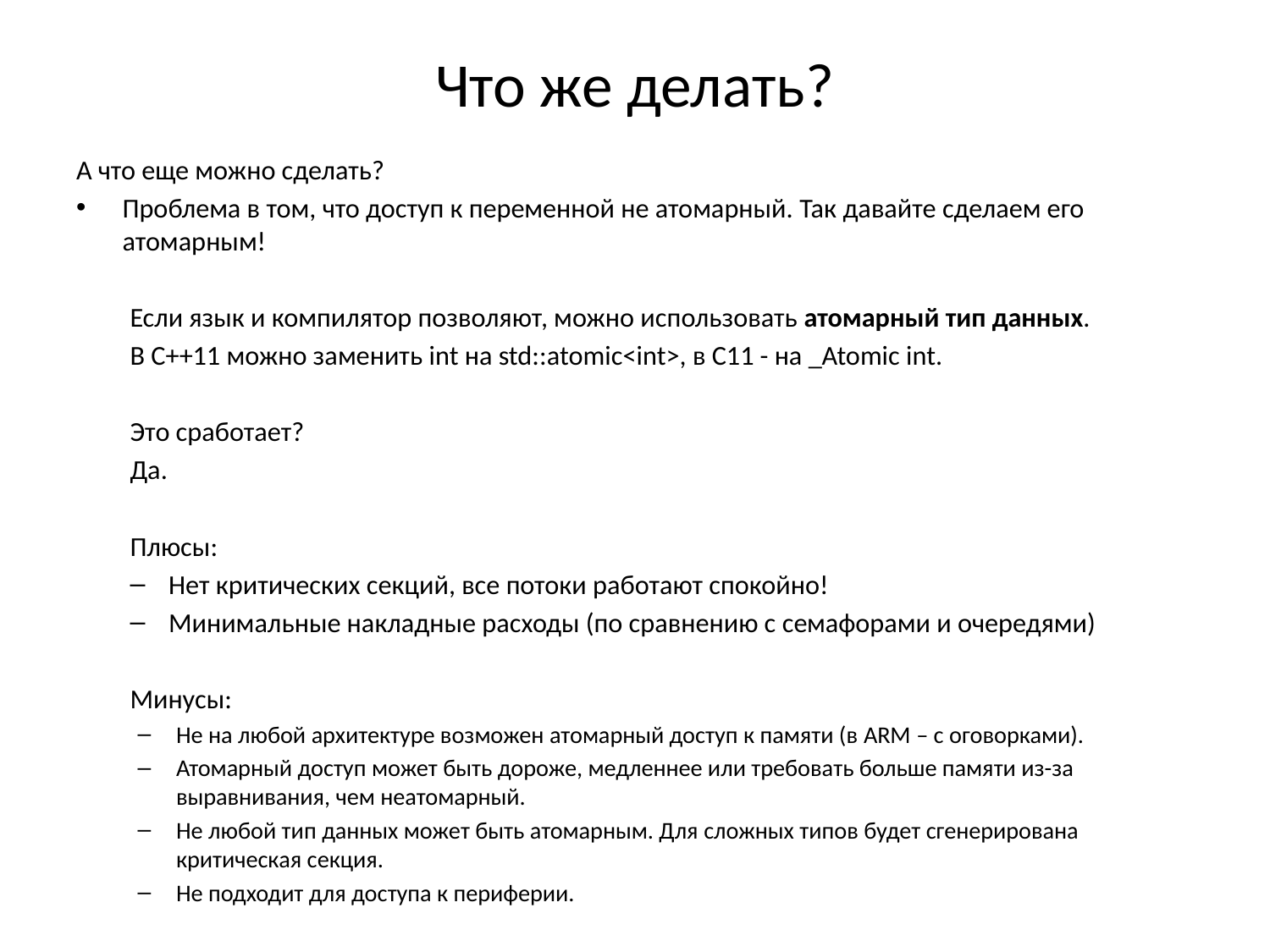

# Что же делать?
А что еще можно сделать?
Проблема в том, что доступ к переменной не атомарный. Так давайте сделаем его атомарным!

Если язык и компилятор позволяют, можно использовать атомарный тип данных.
В C++11 можно заменить int на std::atomic<int>, в С11 - на _Atomic int.

Это сработает?
Да.

Плюсы:
Нет критических секций, все потоки работают спокойно!
Минимальные накладные расходы (по сравнению с семафорами и очередями)

Минусы:
Не на любой архитектуре возможен атомарный доступ к памяти (в ARM – с оговорками).
Атомарный доступ может быть дороже, медленнее или требовать больше памяти из-за выравнивания, чем неатомарный.
Не любой тип данных может быть атомарным. Для сложных типов будет сгенерирована критическая секция.
Не подходит для доступа к периферии.